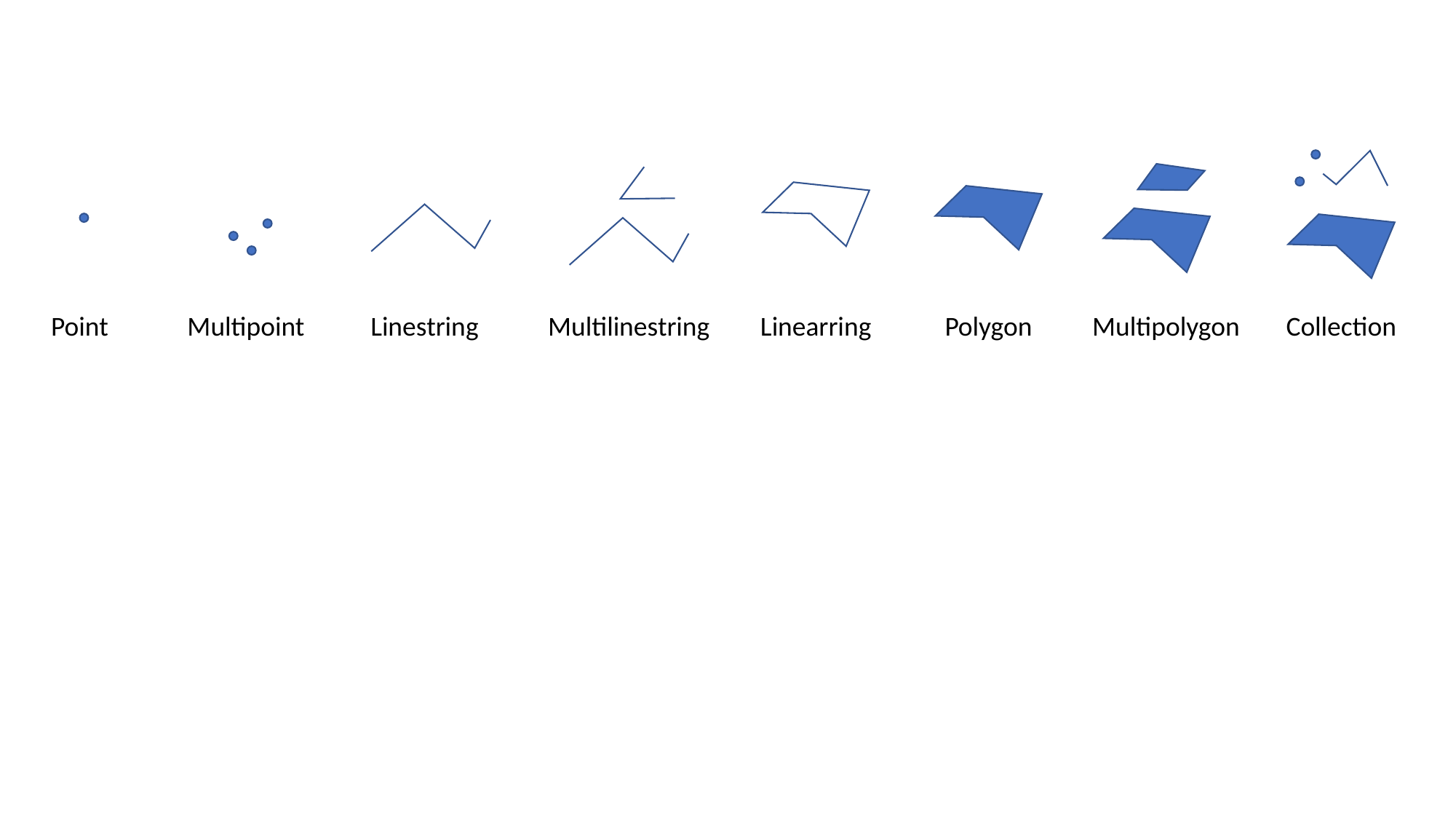

Point
Multipoint
Linestring
Multilinestring
Linearring
Polygon
Multipolygon
Collection